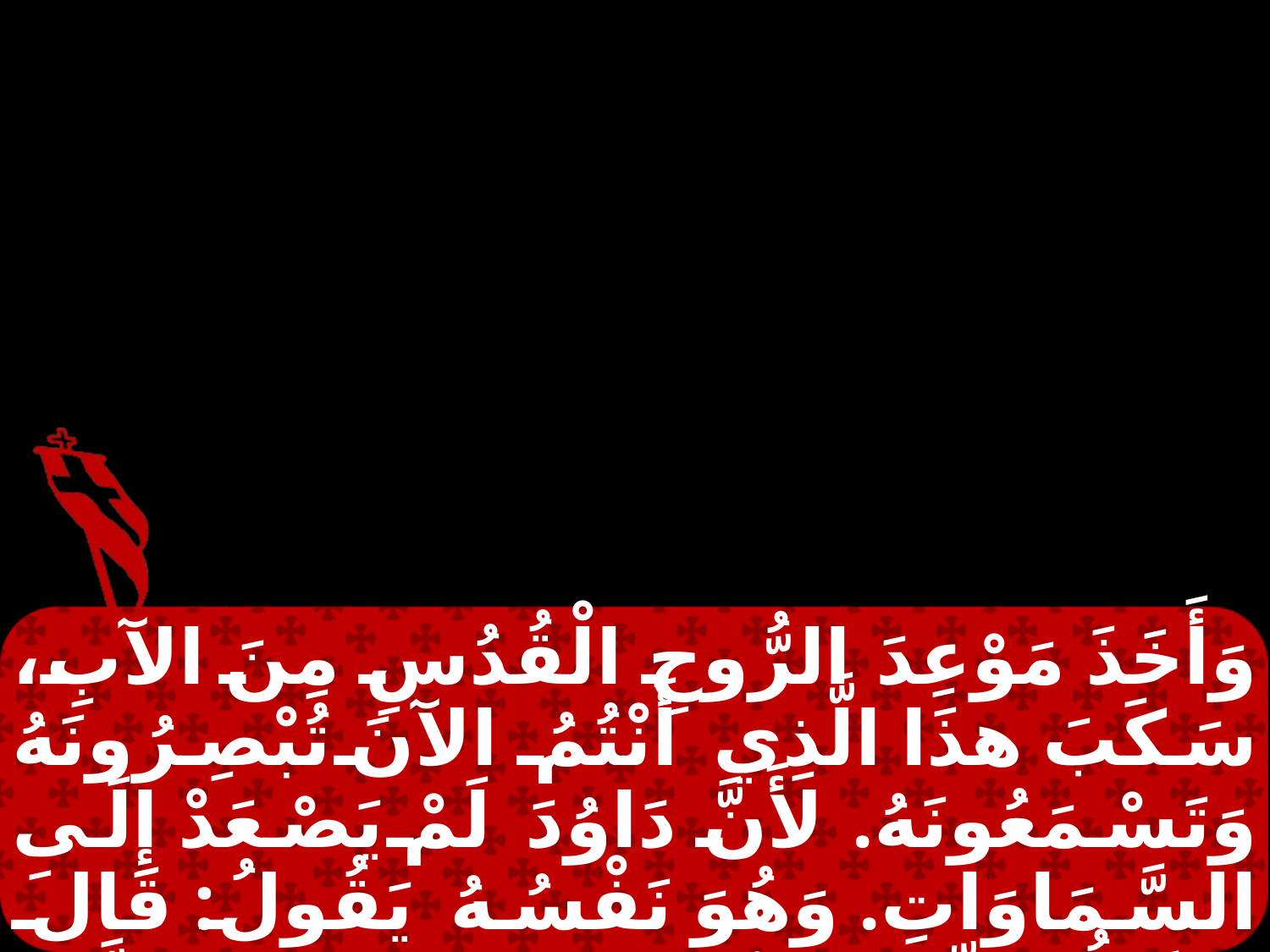

وَأَخَذَ مَوْعِدَ الرُّوحِ الْقُدُسِ مِنَ الآبِ، سَكَبَ هذَا الَّذِي أَنْتُمُ الآنَ تُبْصِرُونَهُ وَتَسْمَعُونَهُ. لأَنَّ دَاوُدَ لَمْ يَصْعَدْ إِلَى السَّمَاوَاتِ. وَهُوَ نَفْسُهُ يَقُولُ: قَالَ الرَّبُّ لِرَبِّي: اجْلِسْ عَنْ يَمِينِي حَتَّى أَضَعَ أَعْدَاءَكَ مَوْطِئًا لِقَدَمَيْكَ.